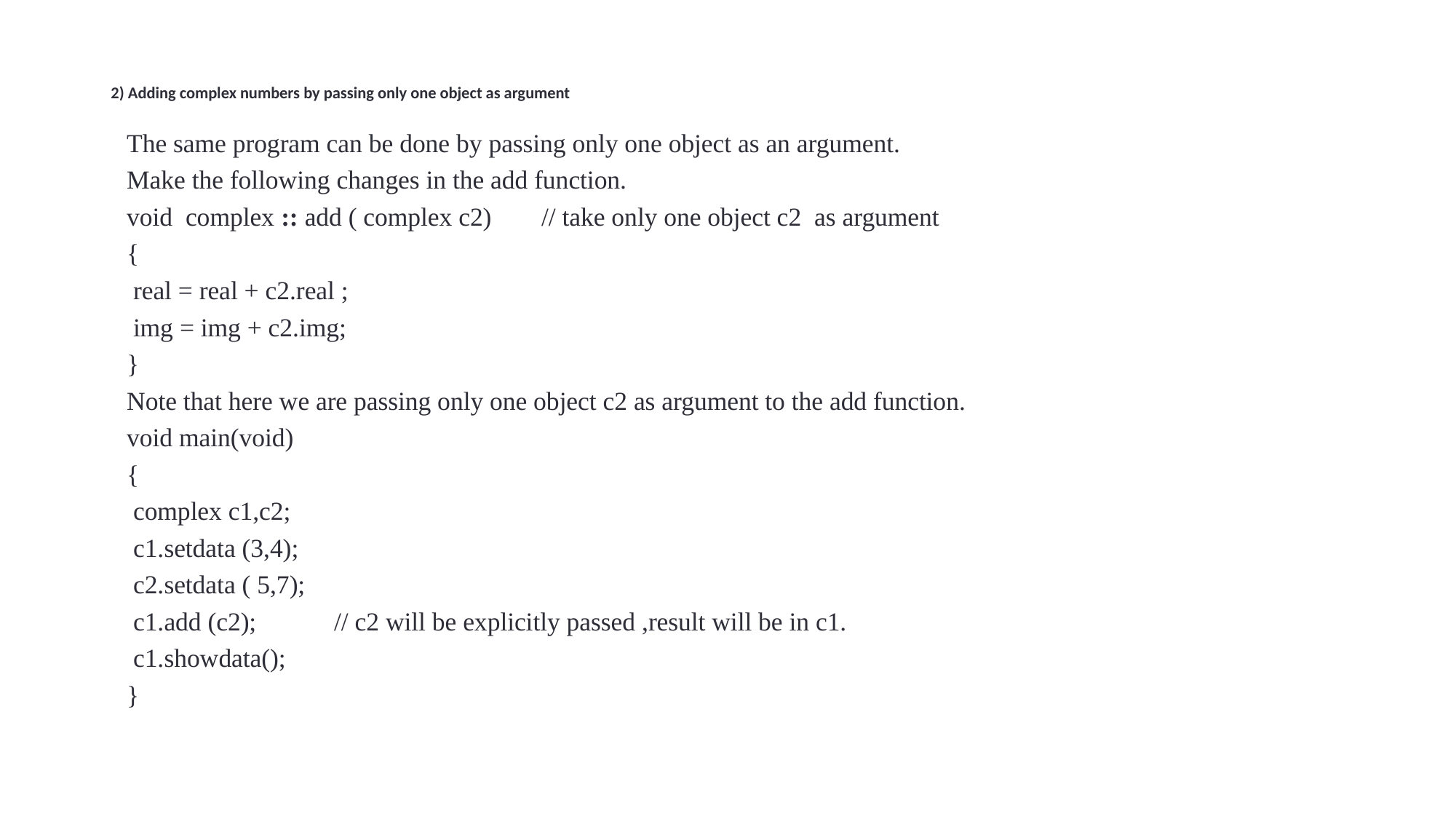

# 2) Adding complex numbers by passing only one object as argument

The same program can be done by passing only one object as an argument.
Make the following changes in the add function.
void  complex :: add ( complex c2)	// take only one object c2  as argument
{
 real = real + c2.real ;
 img = img + c2.img;
}
Note that here we are passing only one object c2 as argument to the add function.
void main(void)
{
 complex c1,c2;
 c1.setdata (3,4);
 c2.setdata ( 5,7);
 c1.add (c2);		// c2 will be explicitly passed ,result will be in c1.
 c1.showdata();
}